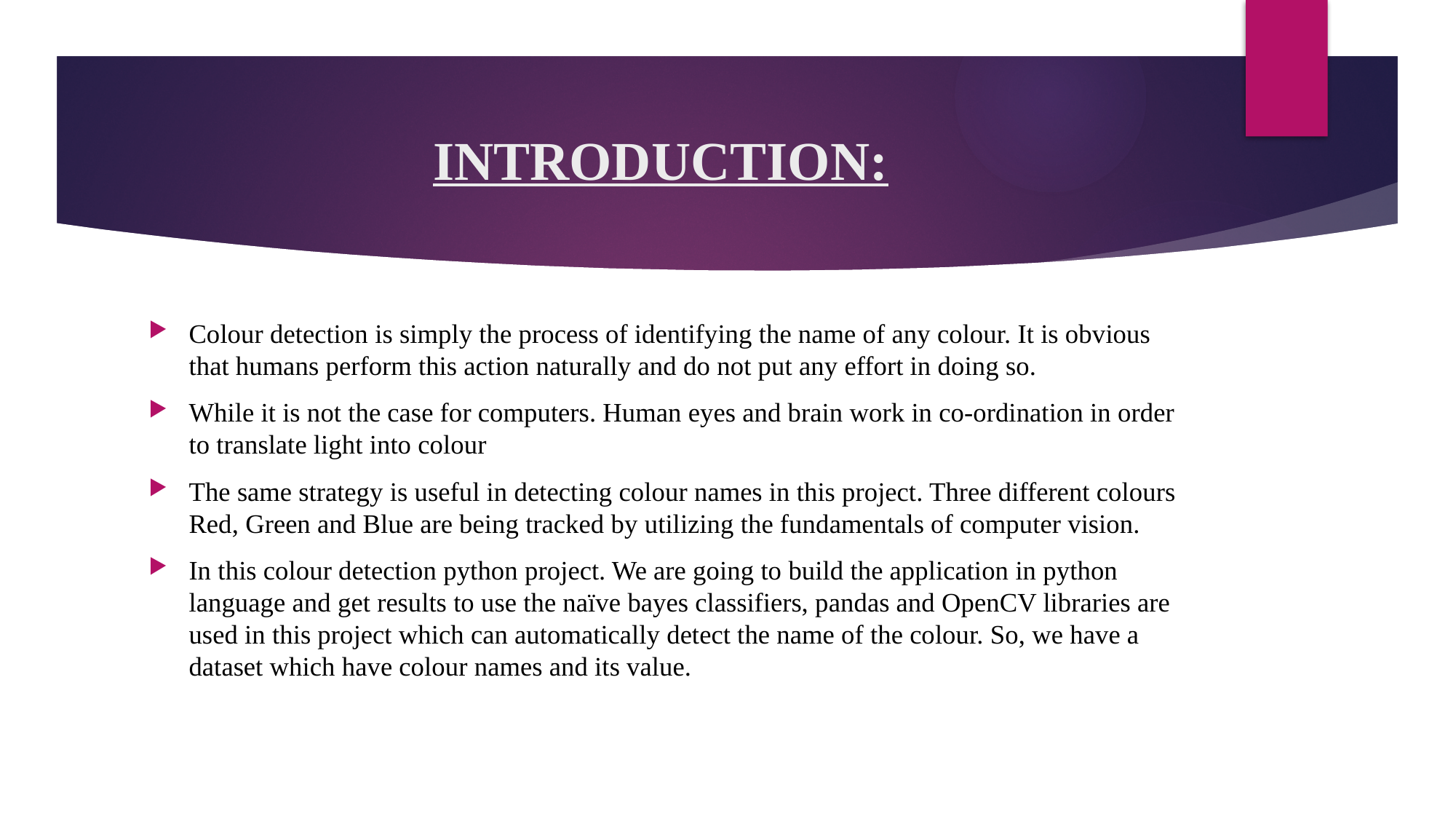

# INTRODUCTION:
Colour detection is simply the process of identifying the name of any colour. It is obvious that humans perform this action naturally and do not put any effort in doing so.
While it is not the case for computers. Human eyes and brain work in co-ordination in order to translate light into colour
The same strategy is useful in detecting colour names in this project. Three different colours Red, Green and Blue are being tracked by utilizing the fundamentals of computer vision.
In this colour detection python project. We are going to build the application in python language and get results to use the naïve bayes classifiers, pandas and OpenCV libraries are used in this project which can automatically detect the name of the colour. So, we have a dataset which have colour names and its value.